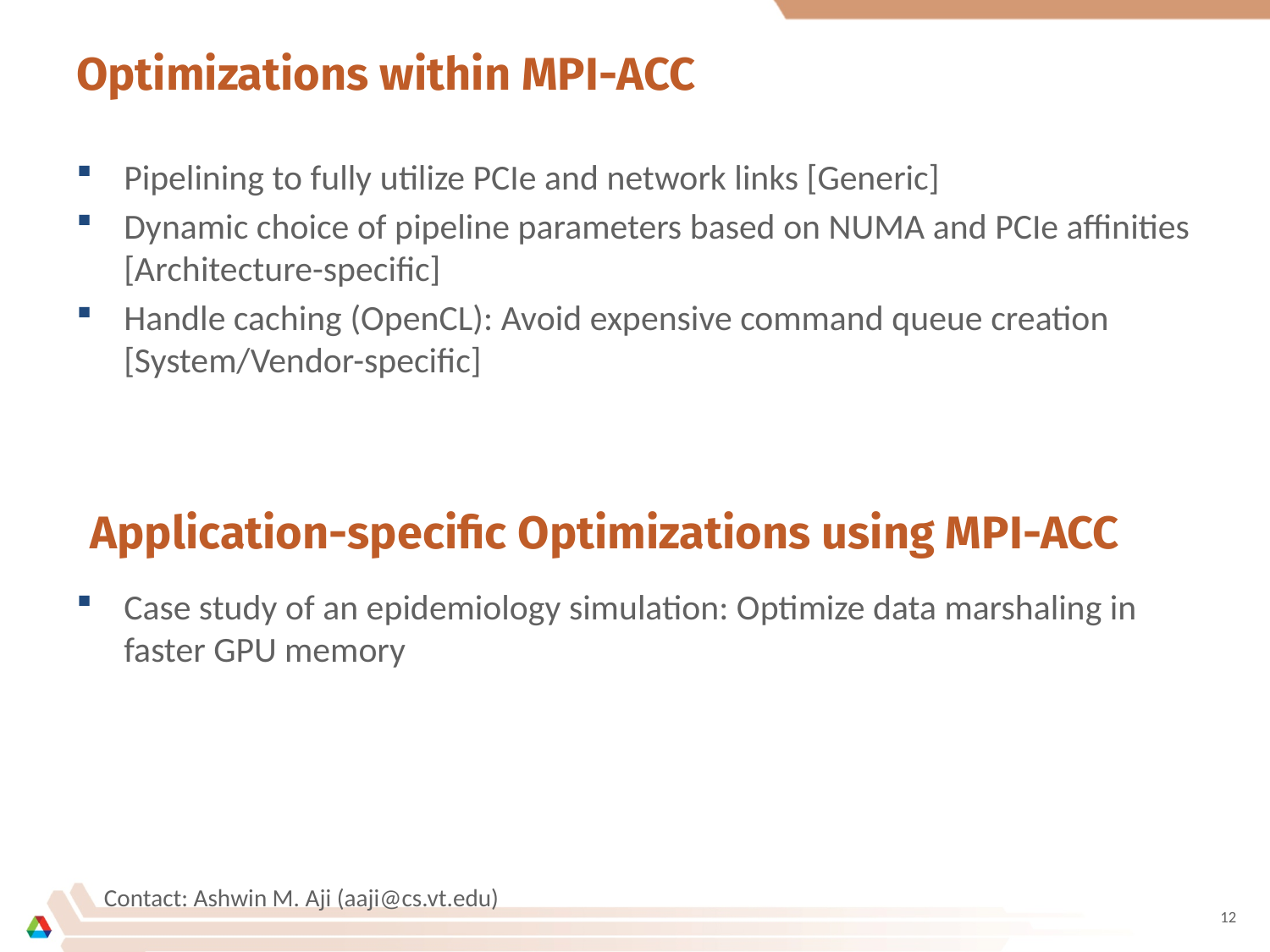

# Optimizations within MPI-ACC
Pipelining to fully utilize PCIe and network links [Generic]
Dynamic choice of pipeline parameters based on NUMA and PCIe affinities [Architecture-specific]
Handle caching (OpenCL): Avoid expensive command queue creation [System/Vendor-specific]

Case study of an epidemiology simulation: Optimize data marshaling in faster GPU memory

Application-specific Optimizations using MPI-ACC
Contact: Ashwin M. Aji (aaji@cs.vt.edu)
12